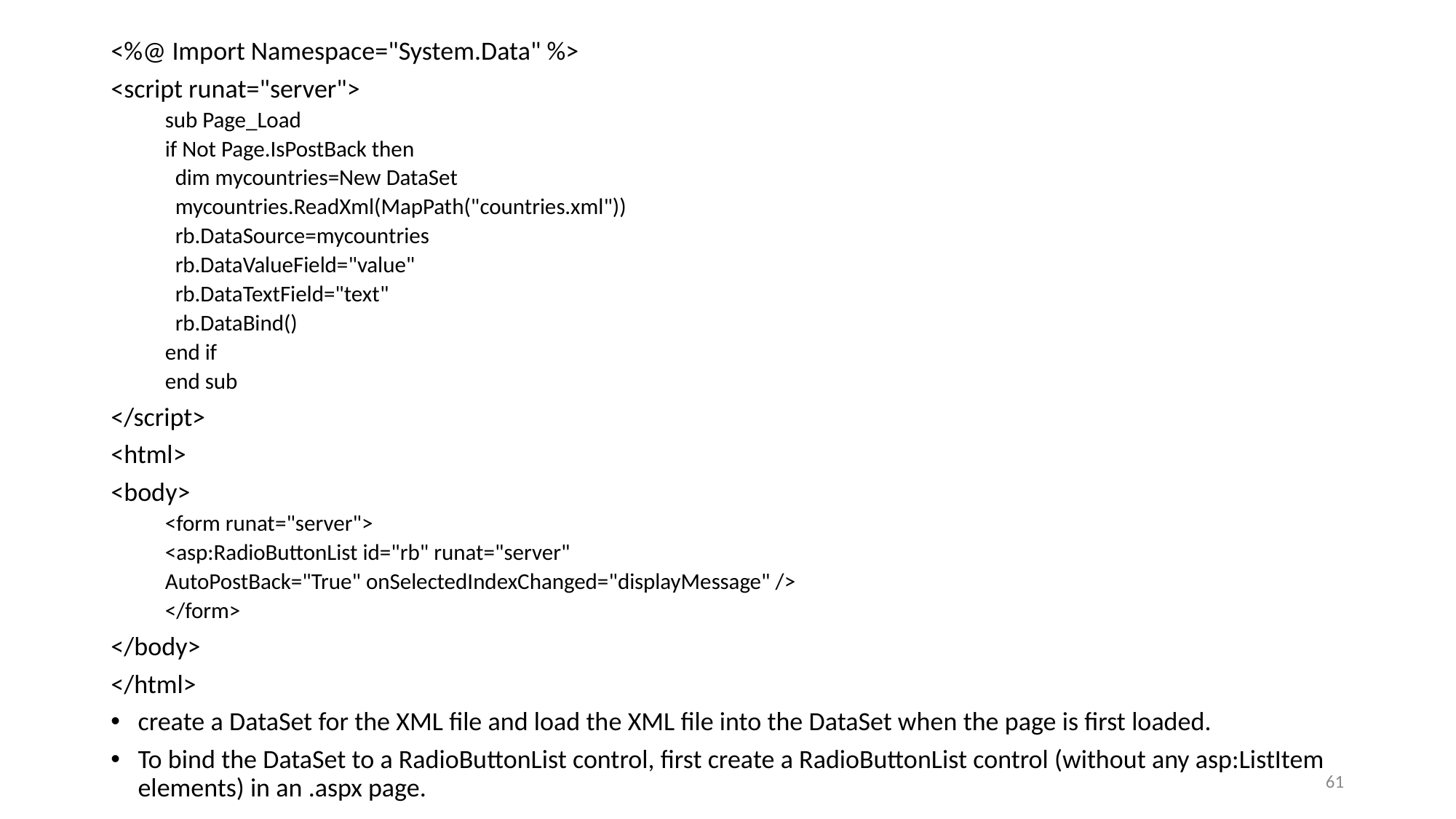

<%@ Import Namespace="System.Data" %>
<script runat="server">
sub Page_Load
if Not Page.IsPostBack then
  dim mycountries=New DataSet
  mycountries.ReadXml(MapPath("countries.xml"))
  rb.DataSource=mycountries
  rb.DataValueField="value"
  rb.DataTextField="text"
  rb.DataBind()
end if
end sub
</script>
<html>
<body>
<form runat="server">
<asp:RadioButtonList id="rb" runat="server"
AutoPostBack="True" onSelectedIndexChanged="displayMessage" />
</form>
</body>
</html>
create a DataSet for the XML file and load the XML file into the DataSet when the page is first loaded.
To bind the DataSet to a RadioButtonList control, first create a RadioButtonList control (without any asp:ListItem elements) in an .aspx page.
61